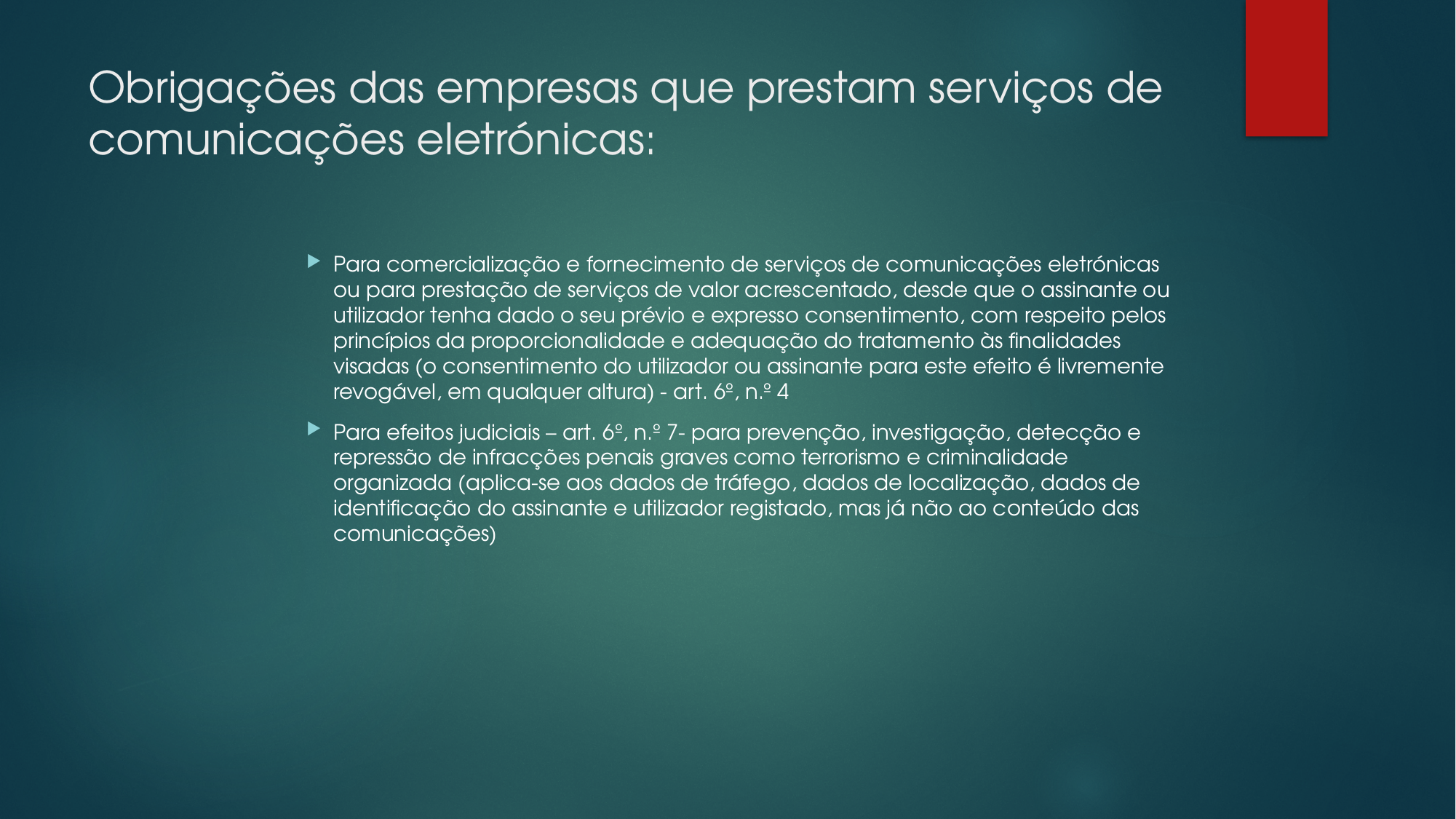

# Obrigações das empresas que prestam serviços de comunicações eletrónicas:
Para comercialização e fornecimento de serviços de comunicações eletrónicas ou para prestação de serviços de valor acrescentado, desde que o assinante ou utilizador tenha dado o seu prévio e expresso consentimento, com respeito pelos princípios da proporcionalidade e adequação do tratamento às finalidades visadas (o consentimento do utilizador ou assinante para este efeito é livremente revogável, em qualquer altura) - art. 6º, n.º 4
Para efeitos judiciais – art. 6º, n.º 7- para prevenção, investigação, detecção e repressão de infracções penais graves como terrorismo e criminalidade organizada (aplica-se aos dados de tráfego, dados de localização, dados de identificação do assinante e utilizador registado, mas já não ao conteúdo das comunicações)